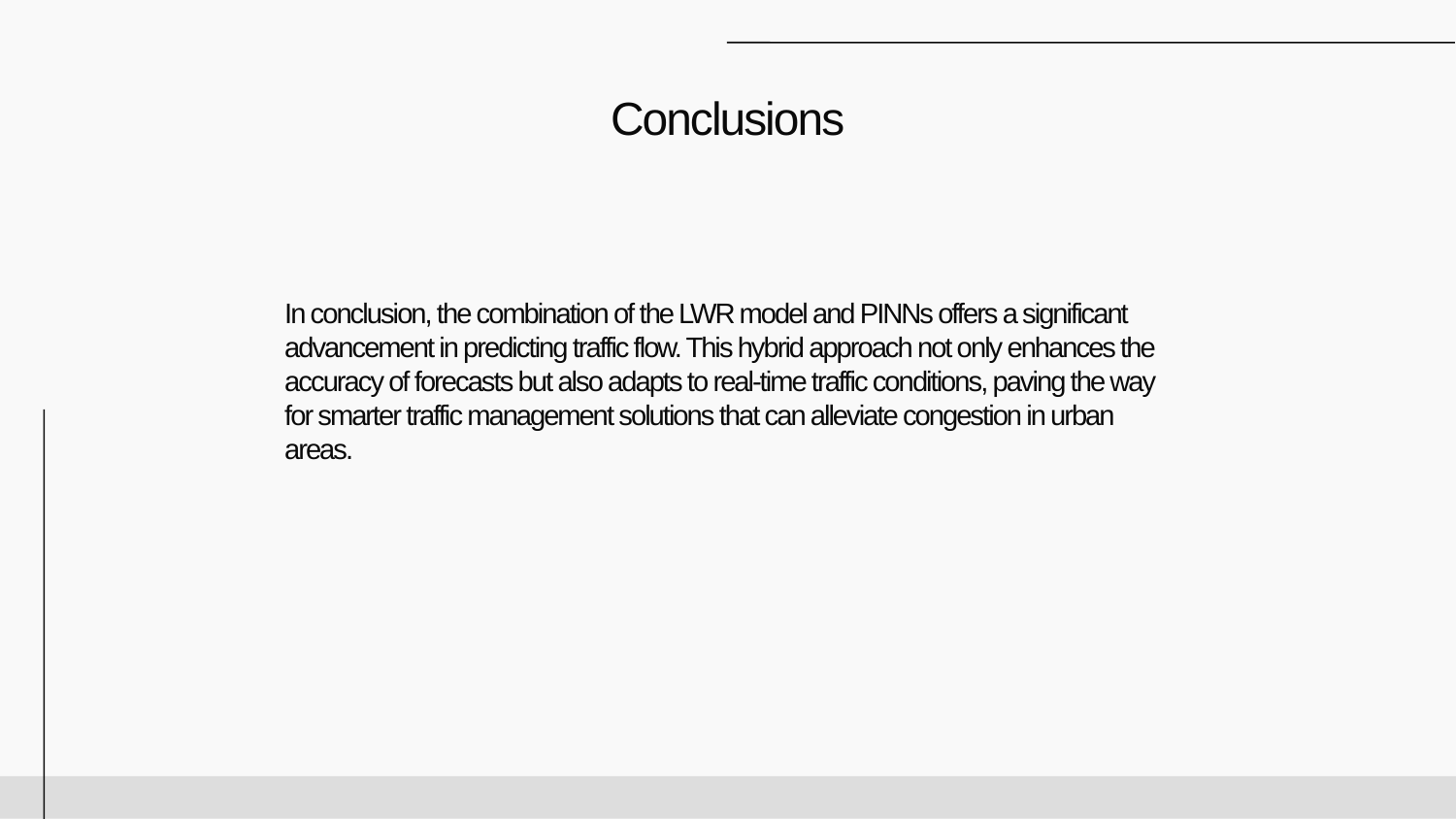

Conclusions
In conclusion, the combination of the LWR model and PINNs offers a significant advancement in predicting traffic flow. This hybrid approach not only enhances the accuracy of forecasts but also adapts to real-time traffic conditions, paving the way for smarter traffic management solutions that can alleviate congestion in urban areas.